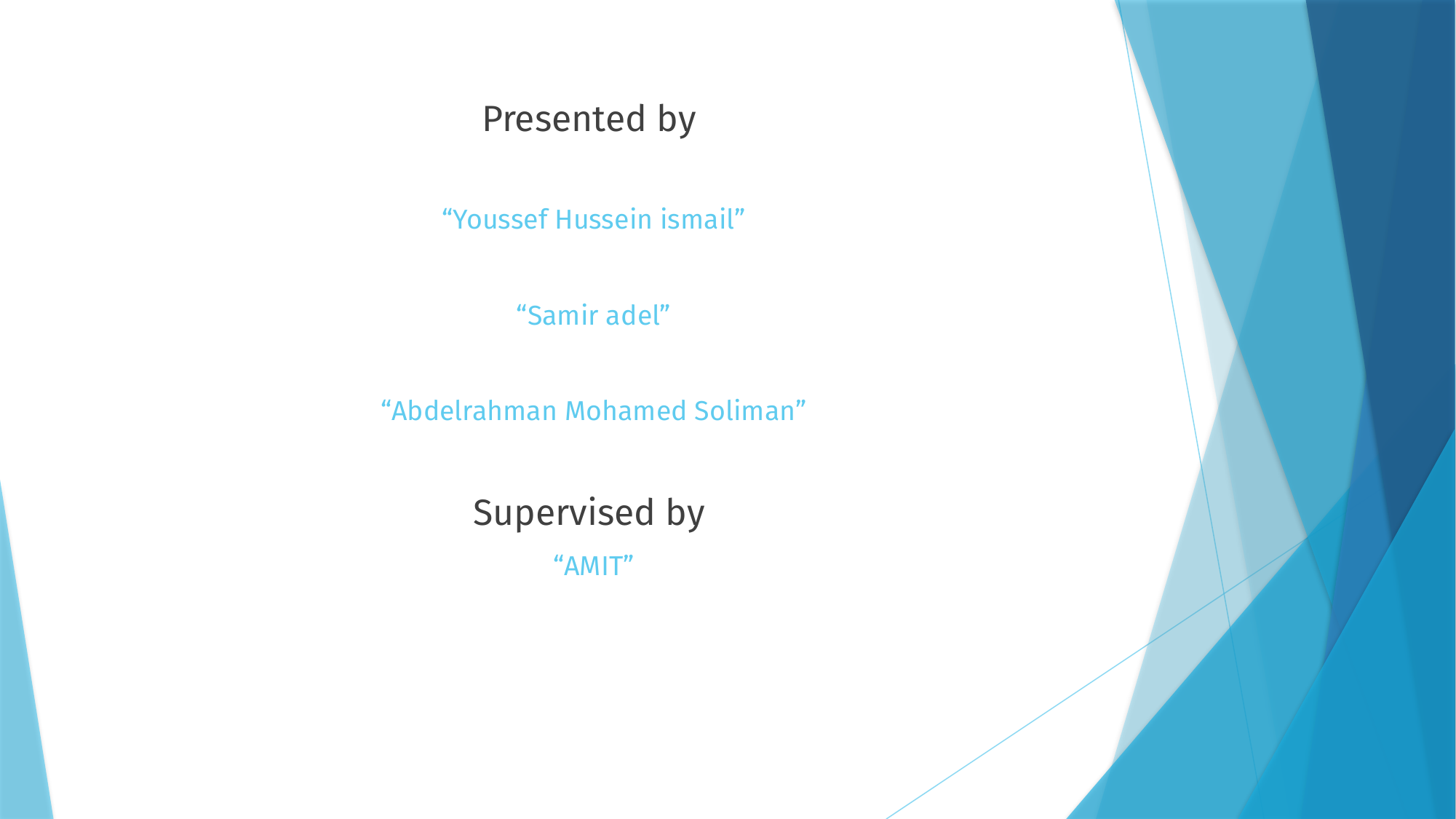

Presented by

“Youssef Hussein ismail”

“Samir adel”

“Abdelrahman Mohamed Soliman”

Supervised by
“AMIT”